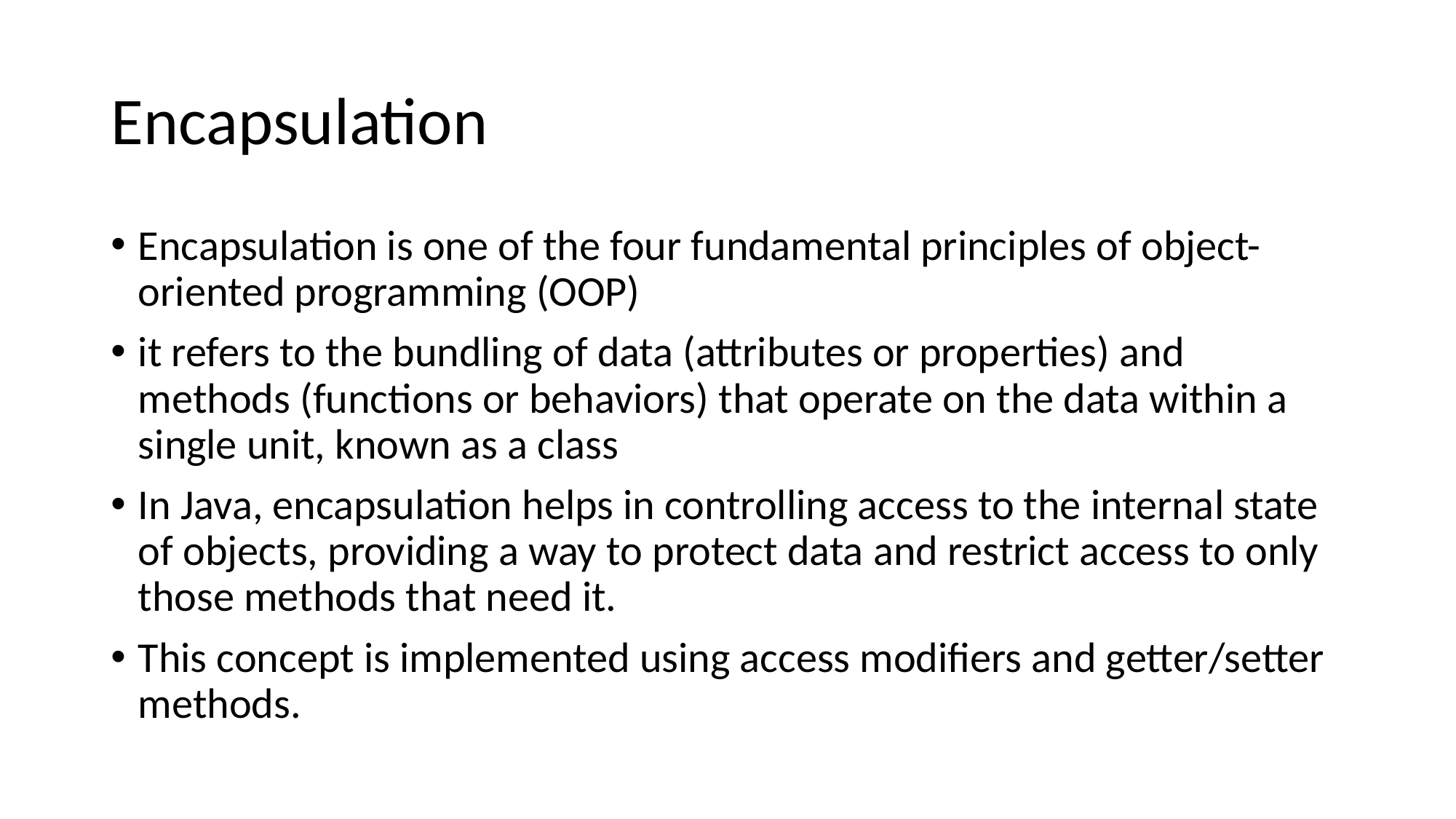

# Encapsulation
Encapsulation is one of the four fundamental principles of object-oriented programming (OOP)
it refers to the bundling of data (attributes or properties) and methods (functions or behaviors) that operate on the data within a single unit, known as a class
In Java, encapsulation helps in controlling access to the internal state of objects, providing a way to protect data and restrict access to only those methods that need it.
This concept is implemented using access modifiers and getter/setter methods.